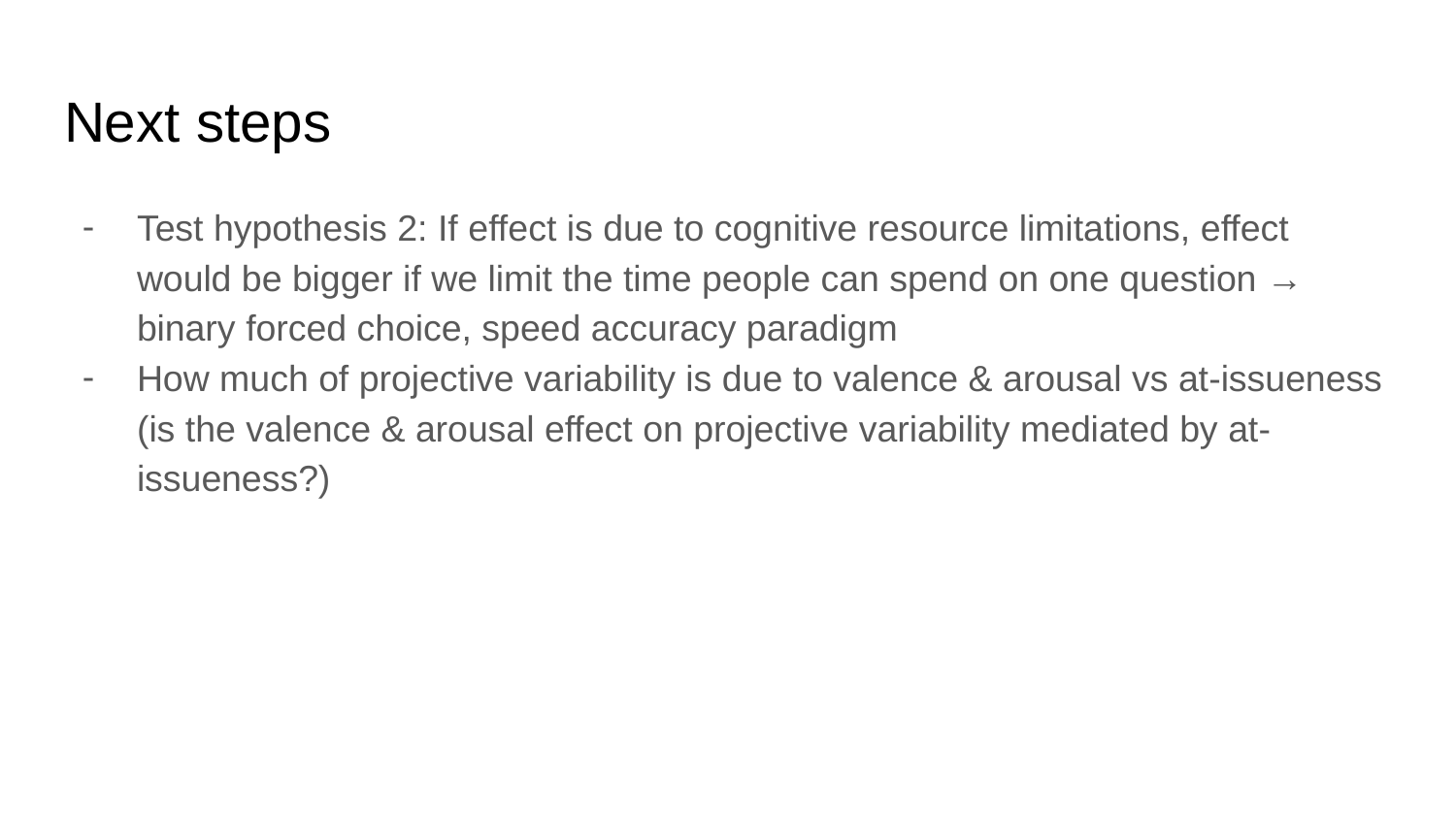

# Next steps
Test hypothesis 2: If effect is due to cognitive resource limitations, effect would be bigger if we limit the time people can spend on one question → binary forced choice, speed accuracy paradigm
How much of projective variability is due to valence & arousal vs at-issueness (is the valence & arousal effect on projective variability mediated by at-issueness?)